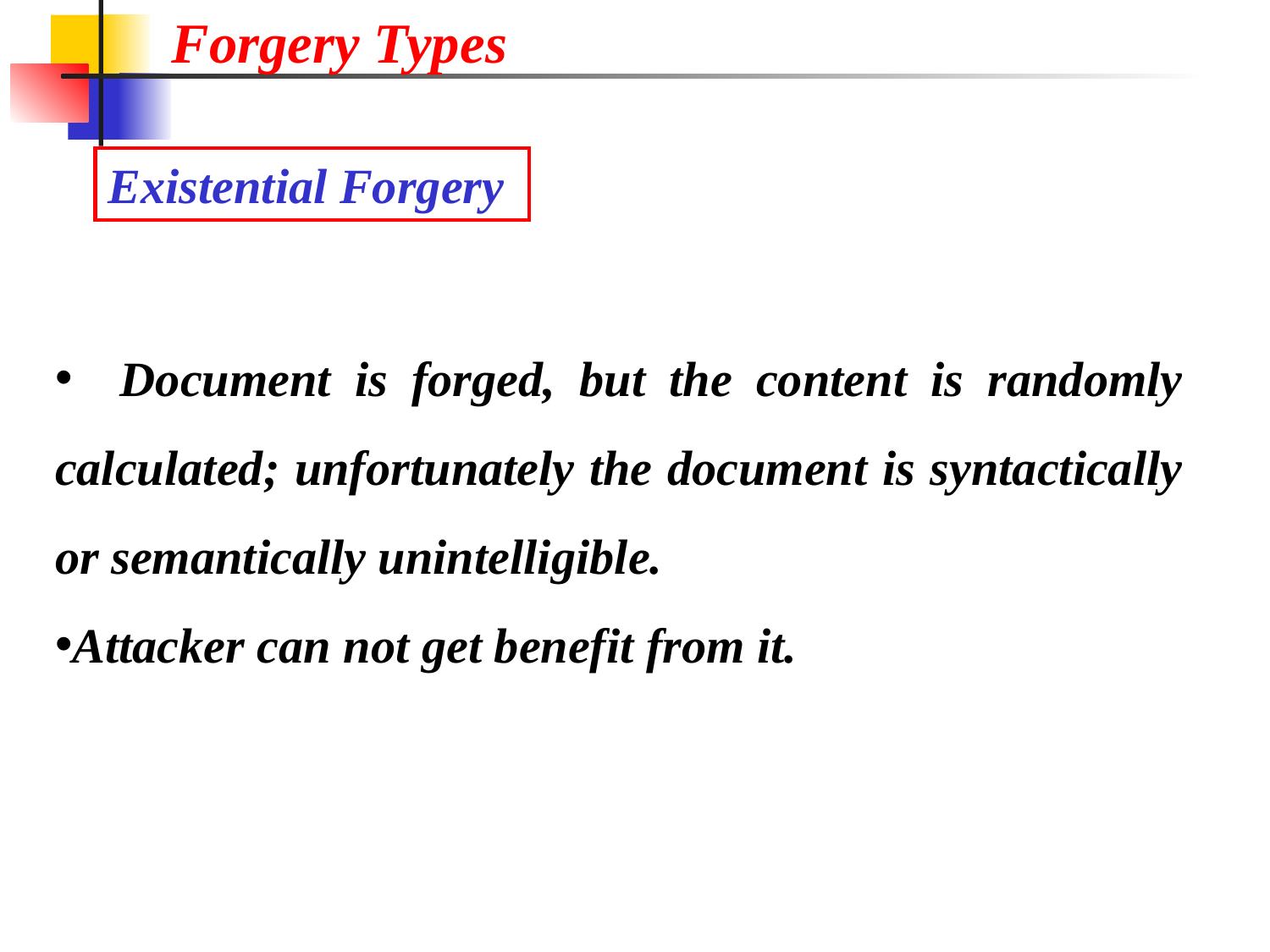

Forgery Types

Existential Forgery
  Document is forged, but the content is randomly calculated; unfortunately the document is syntactically or semantically unintelligible.
Attacker can not get benefit from it.